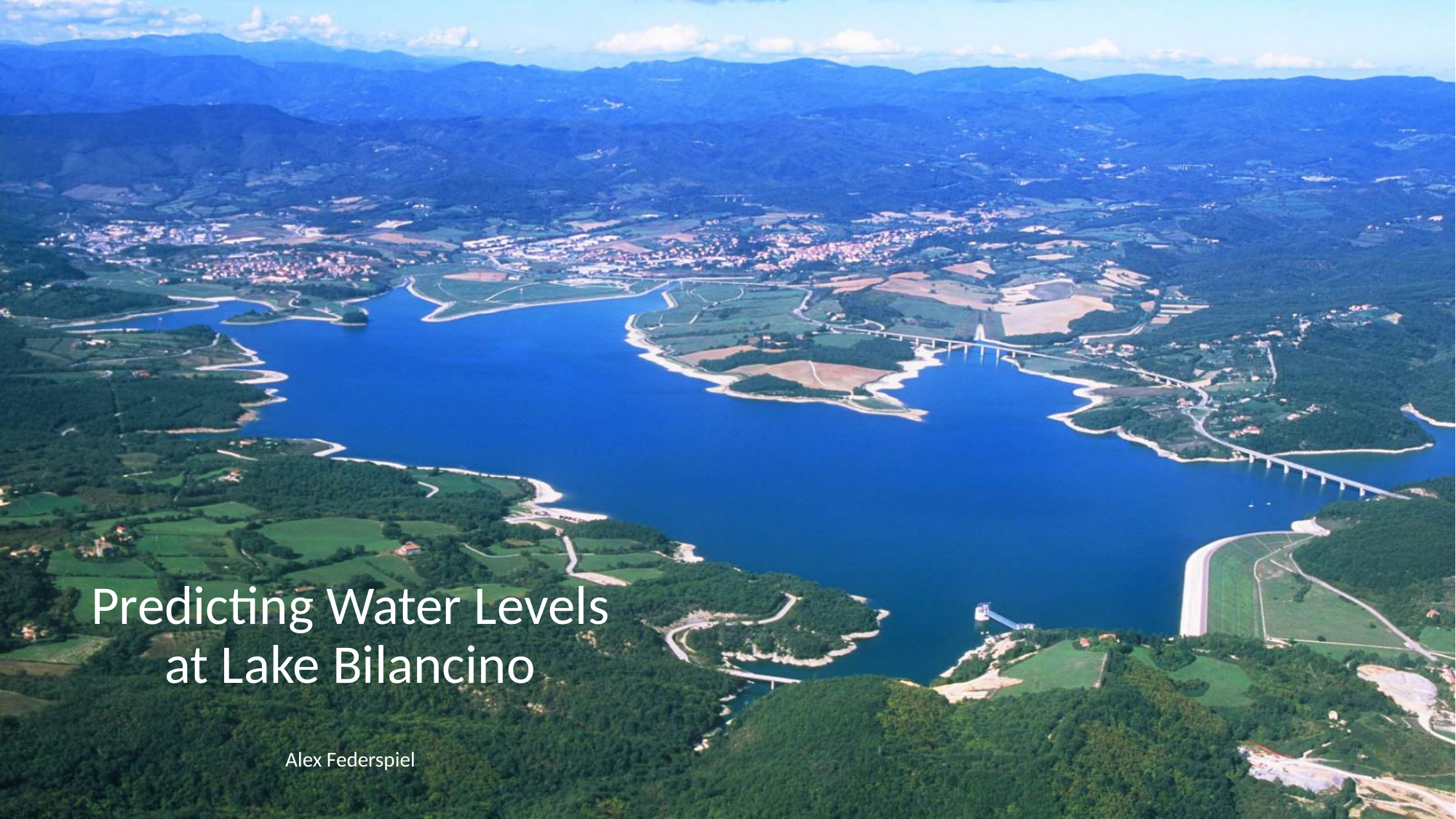

# Predicting Water Levels at Lake Bilancino
Alex Federspiel